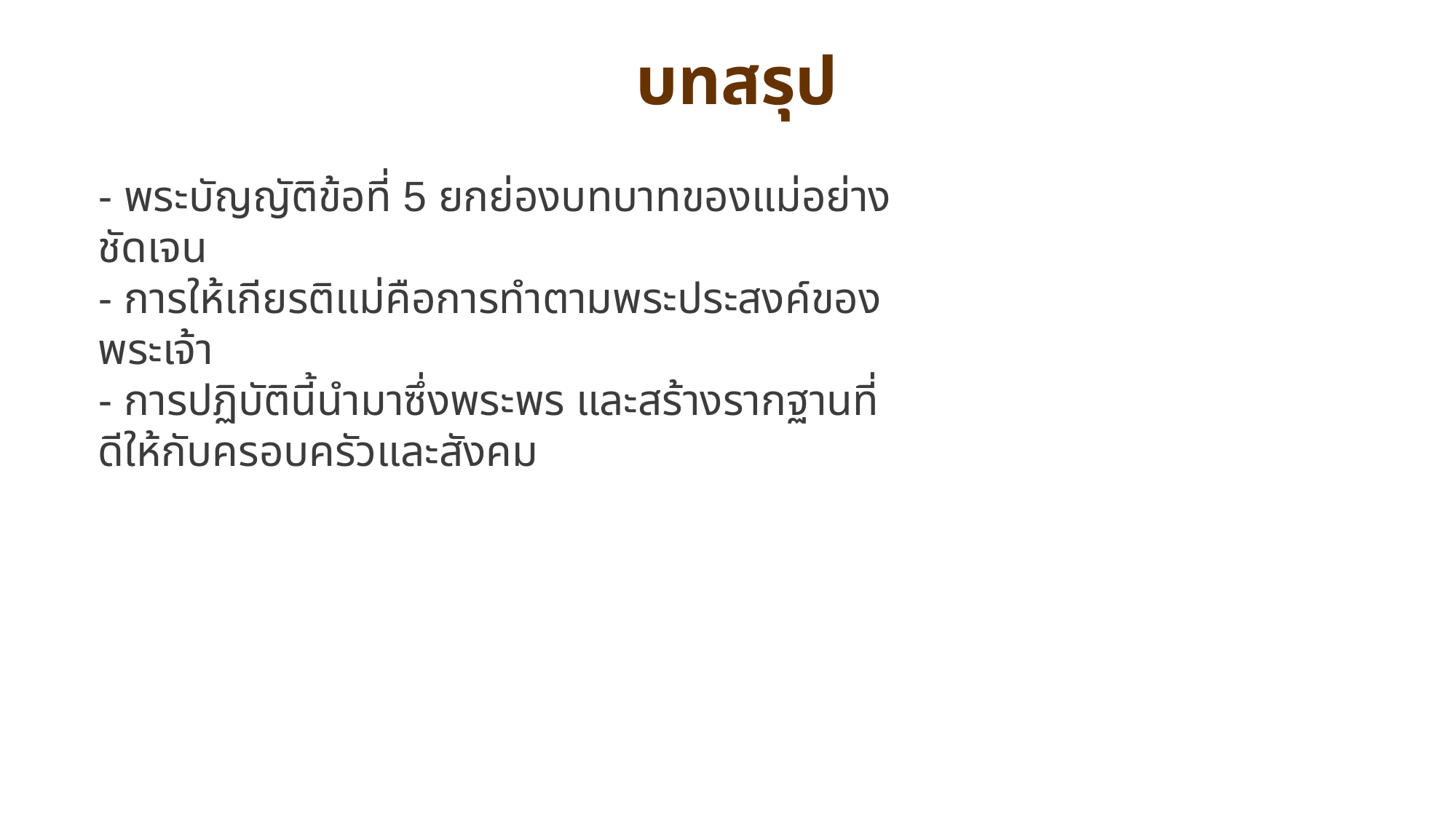

บทสรุป
- พระบัญญัติข้อที่ 5 ยกย่องบทบาทของแม่อย่างชัดเจน
- การให้เกียรติแม่คือการทำตามพระประสงค์ของพระเจ้า
- การปฏิบัตินี้นำมาซึ่งพระพร และสร้างรากฐานที่ดีให้กับครอบครัวและสังคม